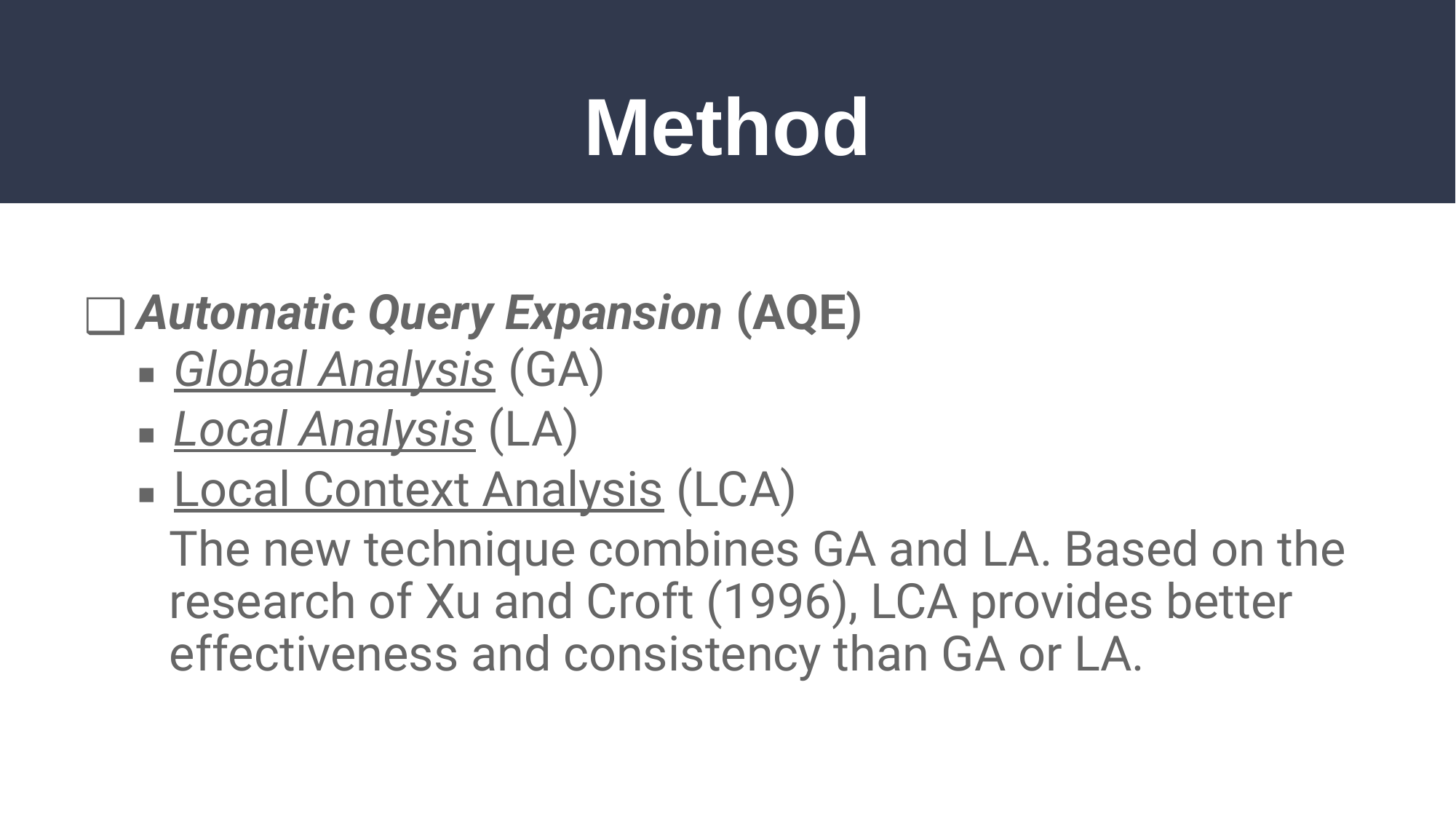

# Method
Automatic Query Expansion (AQE)
Global Analysis (GA)
Local Analysis (LA)
Local Context Analysis (LCA)
The new technique combines GA and LA. Based on the research of Xu and Croft (1996), LCA provides better effectiveness and consistency than GA or LA.